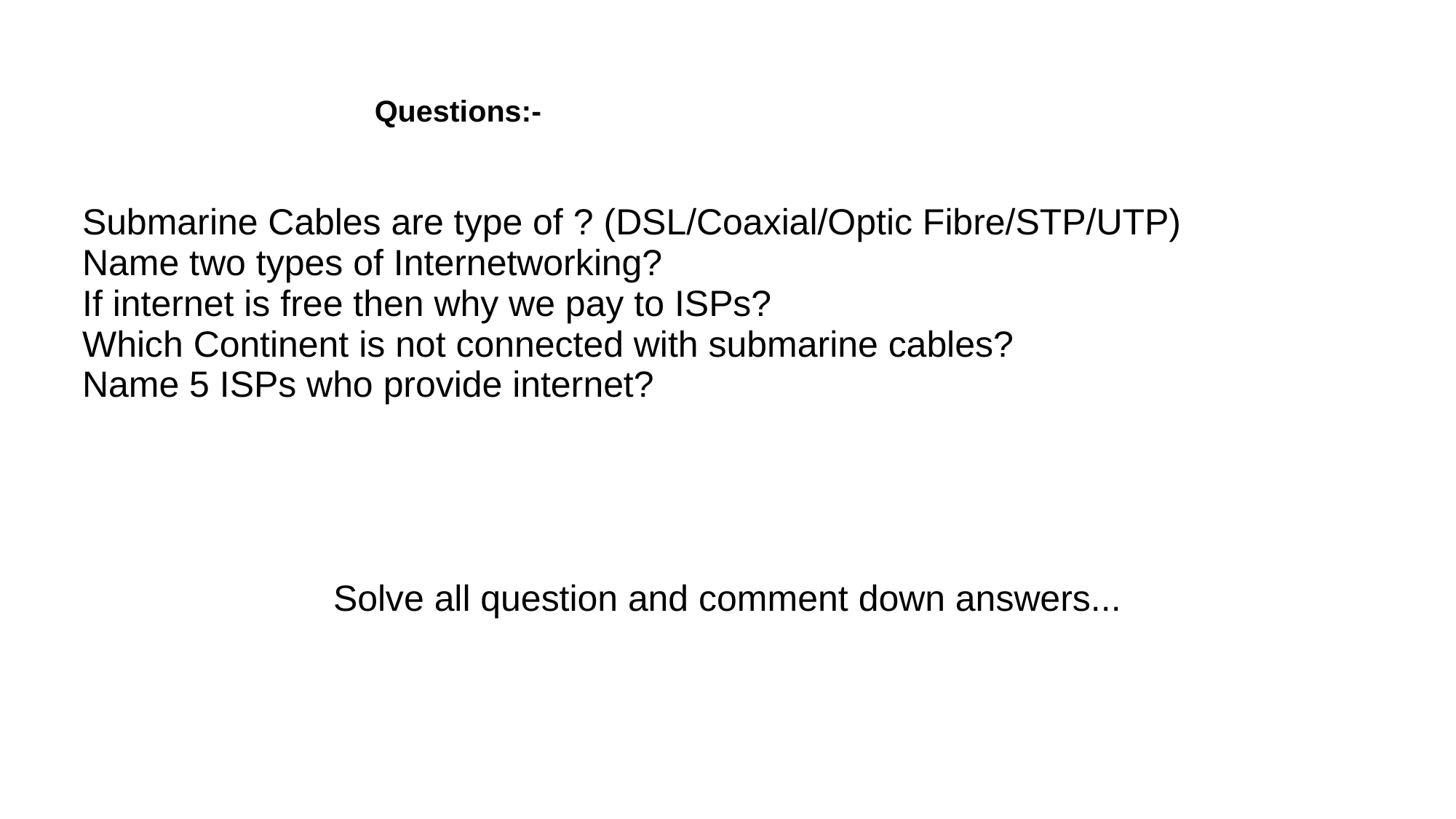

Questions:-
Submarine Cables are type of ? (DSL/Coaxial/Optic Fibre/STP/UTP)
Name two types of Internetworking?
If internet is free then why we pay to ISPs?
Which Continent is not connected with submarine cables?
Name 5 ISPs who provide internet?
Solve all question and comment down answers...